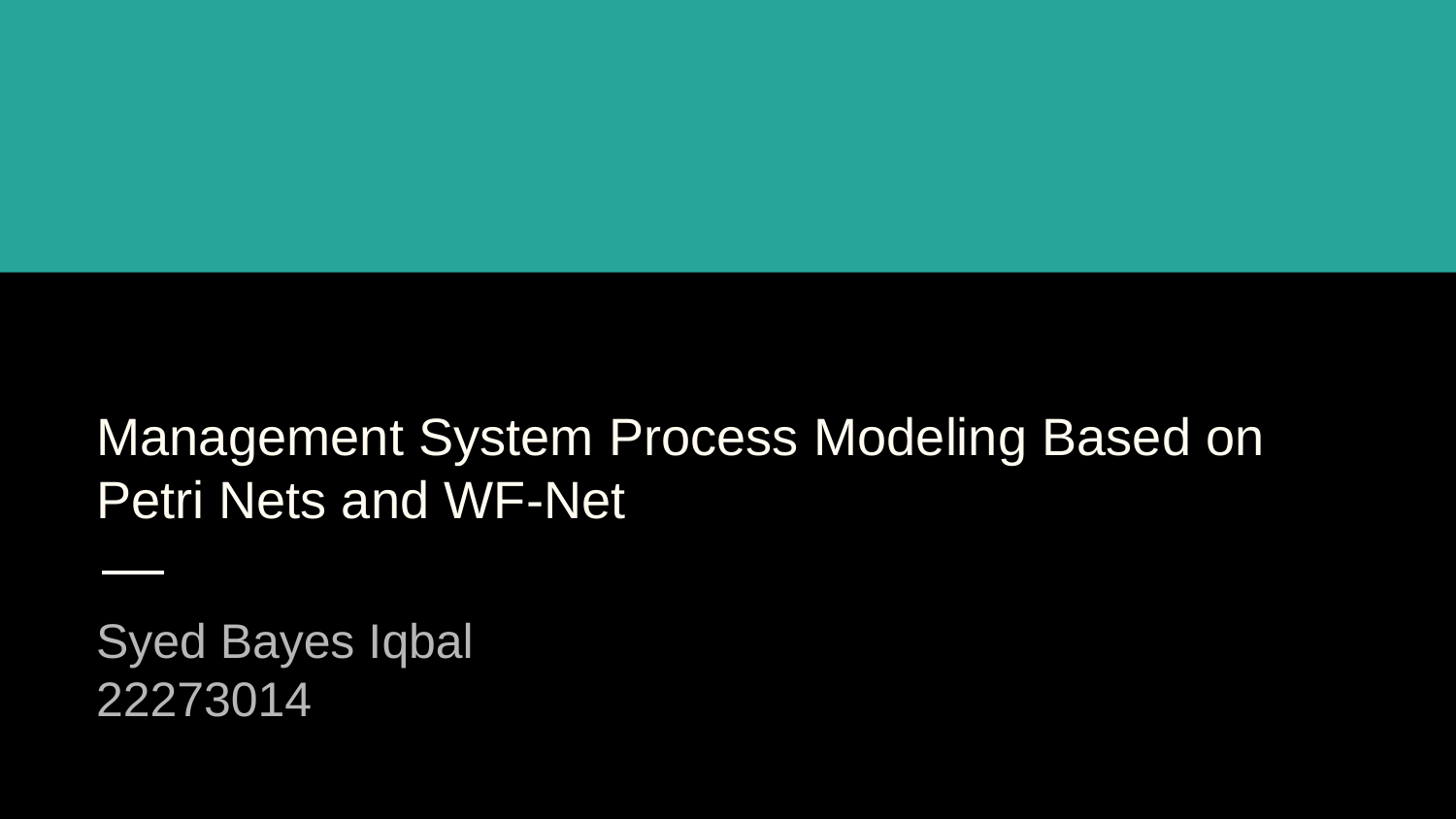

# Management System Process Modeling Based on Petri Nets and WF-Net
Syed Bayes Iqbal
22273014